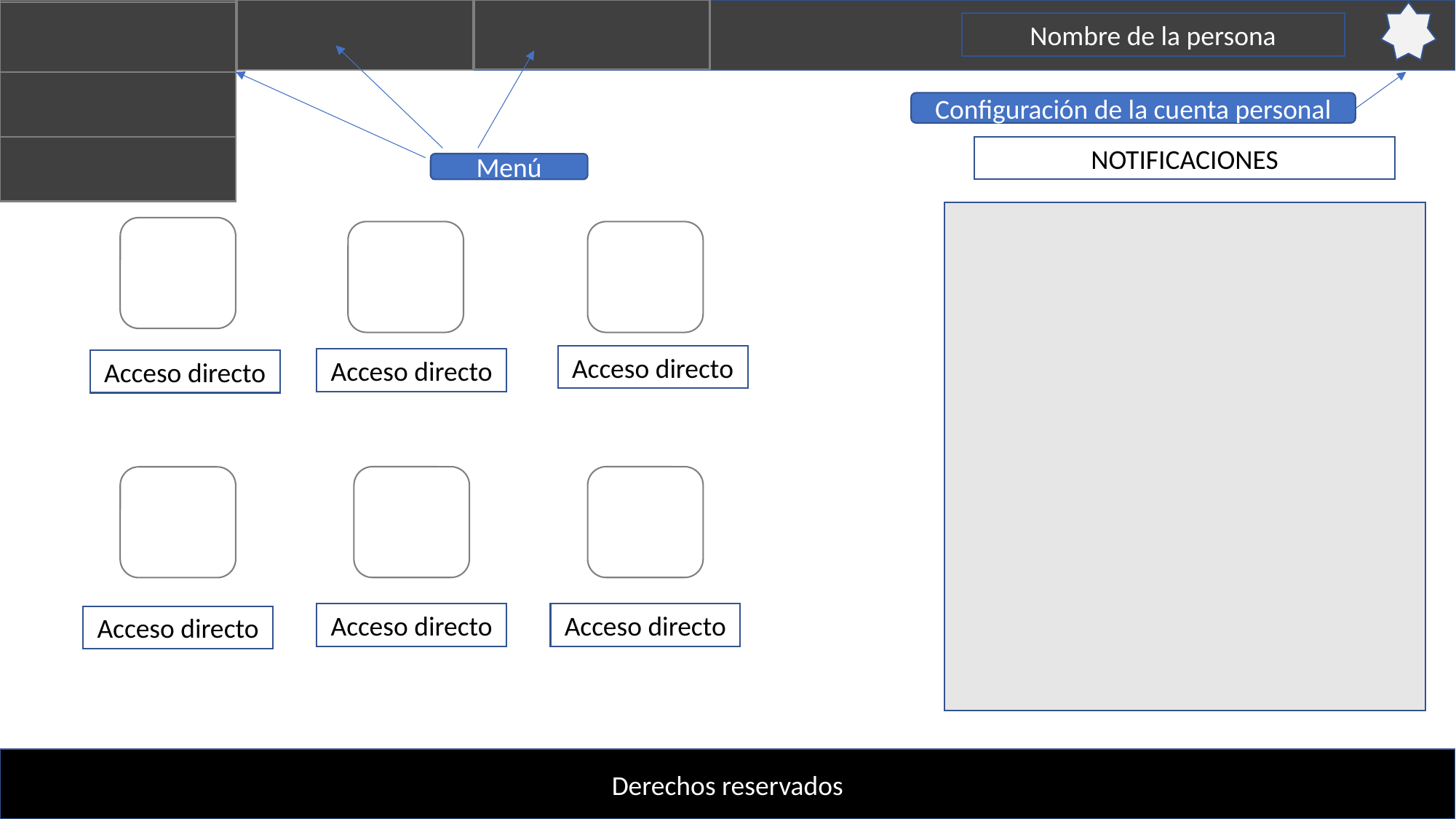

Nombre de la persona
Configuración de la cuenta personal
NOTIFICACIONES
Menú

Acceso directo
Acceso directo
Acceso directo

Acceso directo
Acceso directo
Acceso directo
Derechos reservados